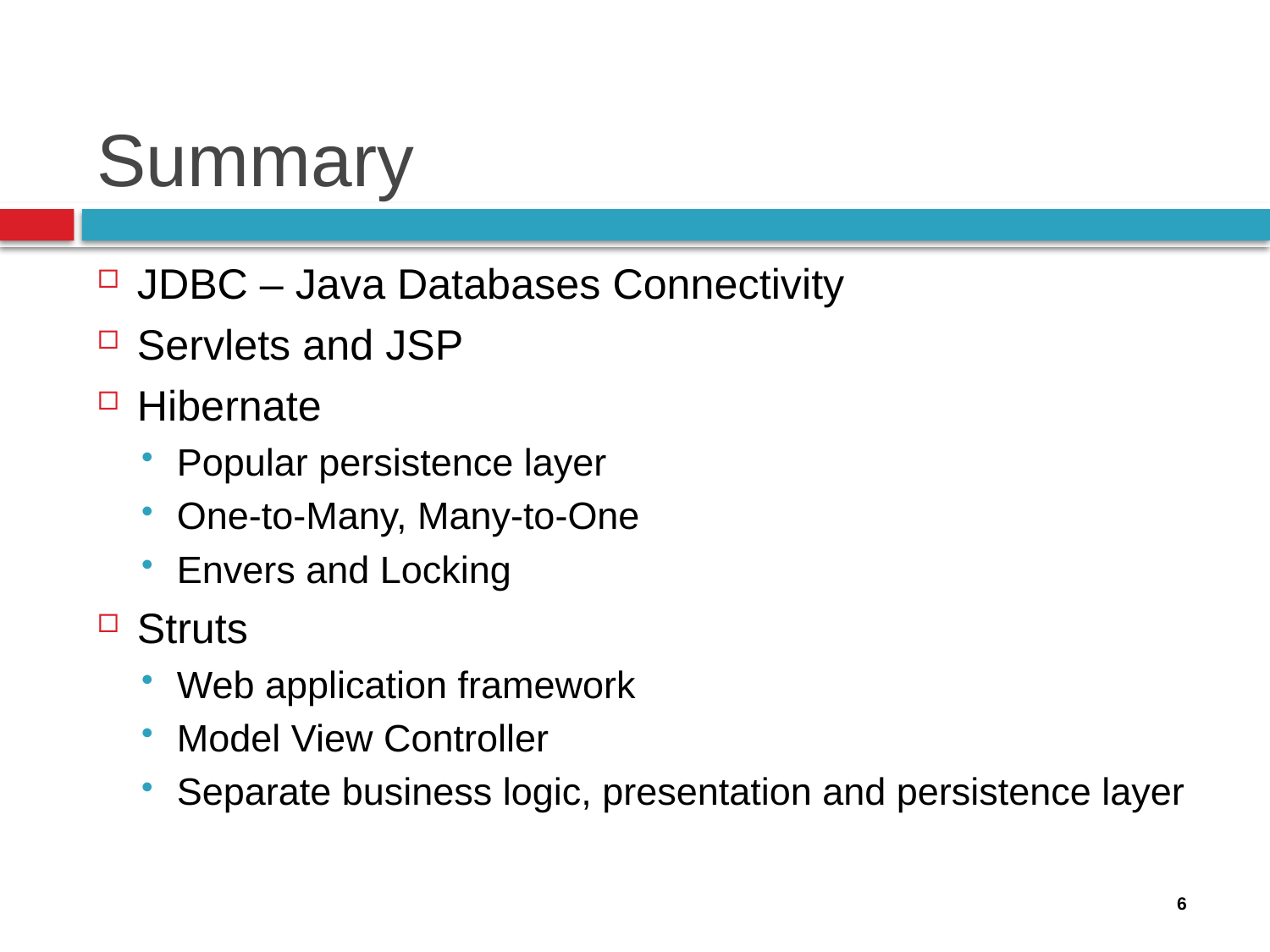

# Summary
JDBC – Java Databases Connectivity
Servlets and JSP
Hibernate
Popular persistence layer
One-to-Many, Many-to-One
Envers and Locking
Struts
Web application framework
Model View Controller
Separate business logic, presentation and persistence layer